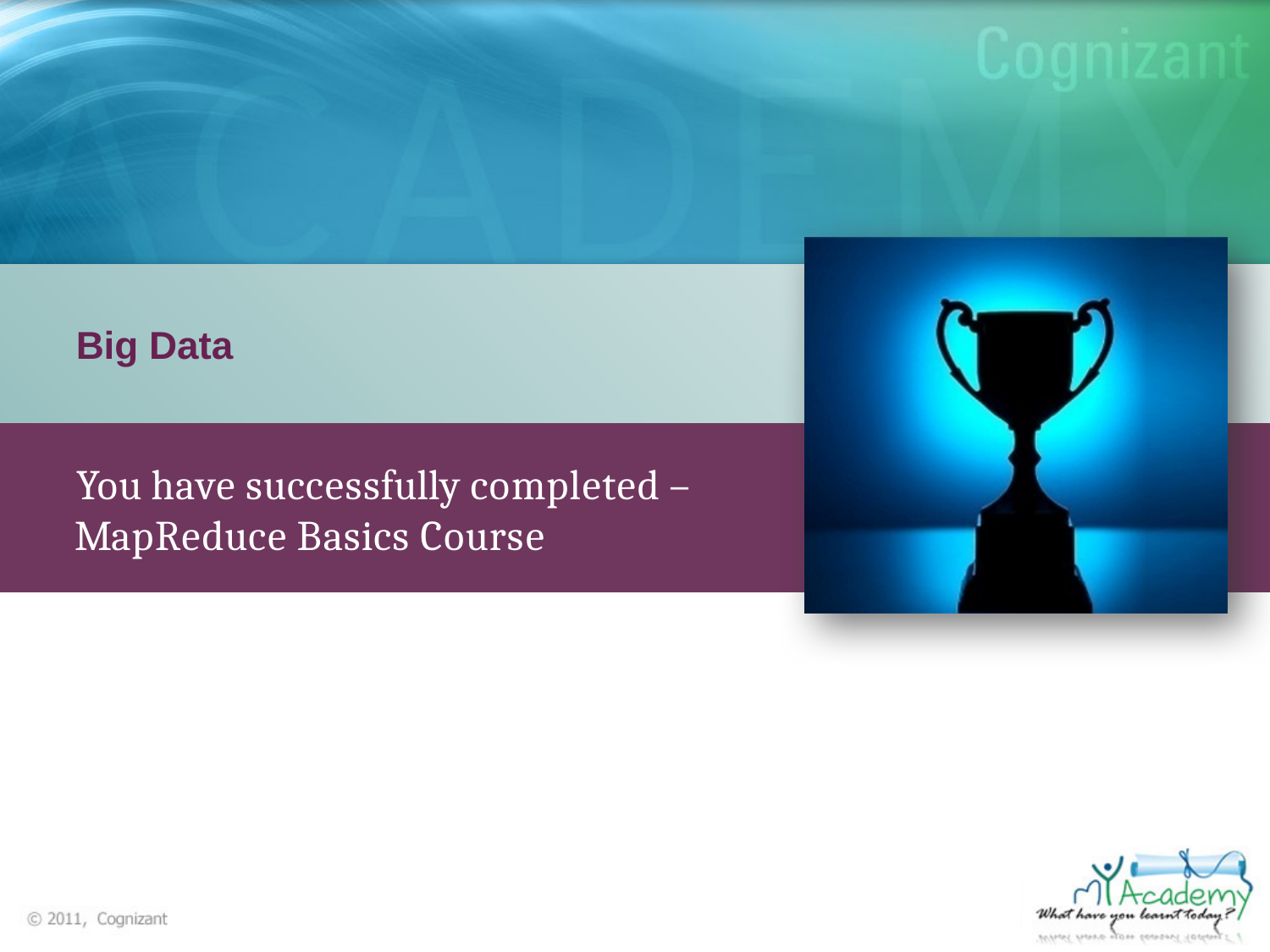

Big Data
You have successfully completed –
MapReduce Basics Course